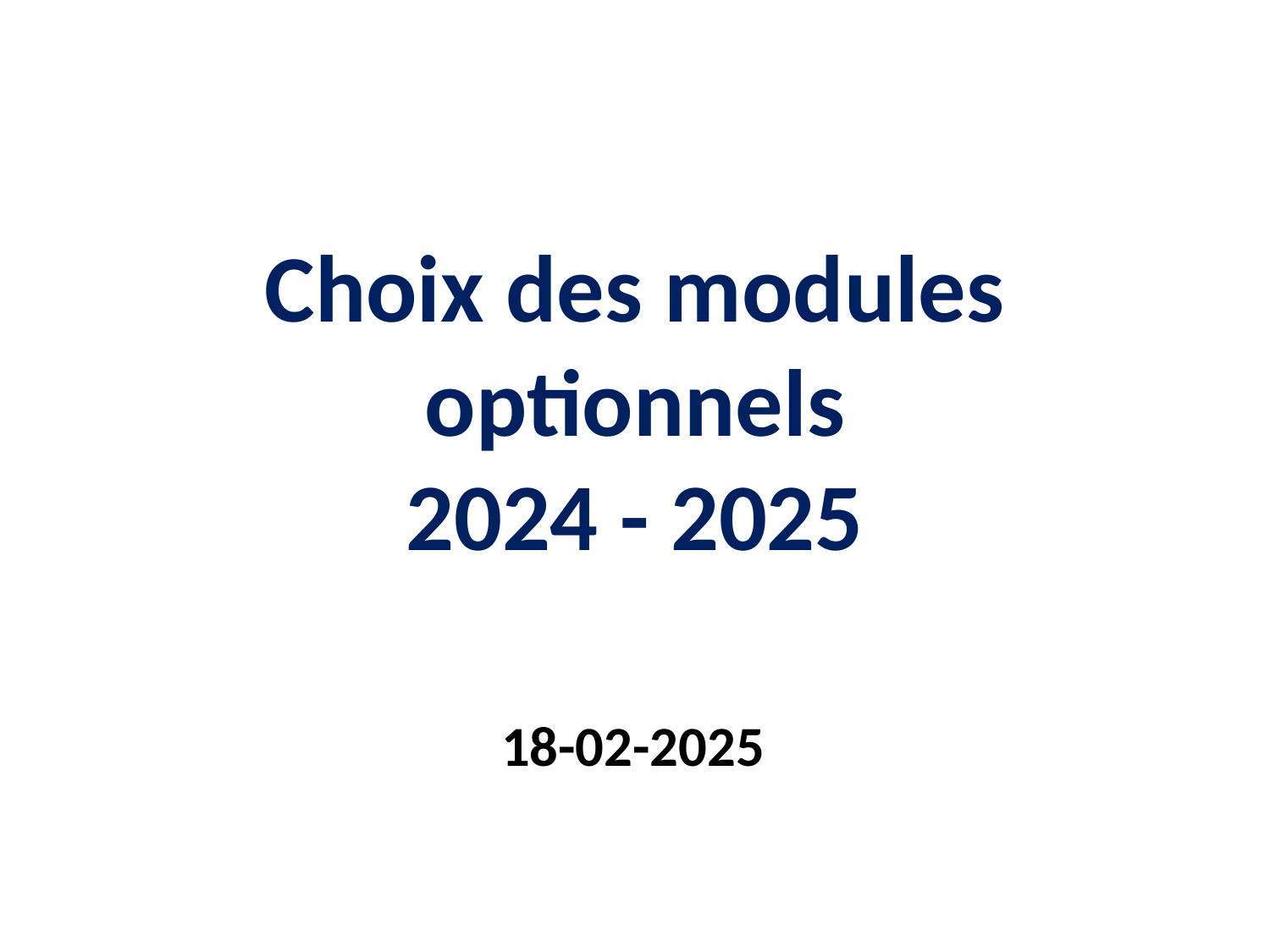

# Choix des modules optionnels 2024 - 2025

18-02-2025